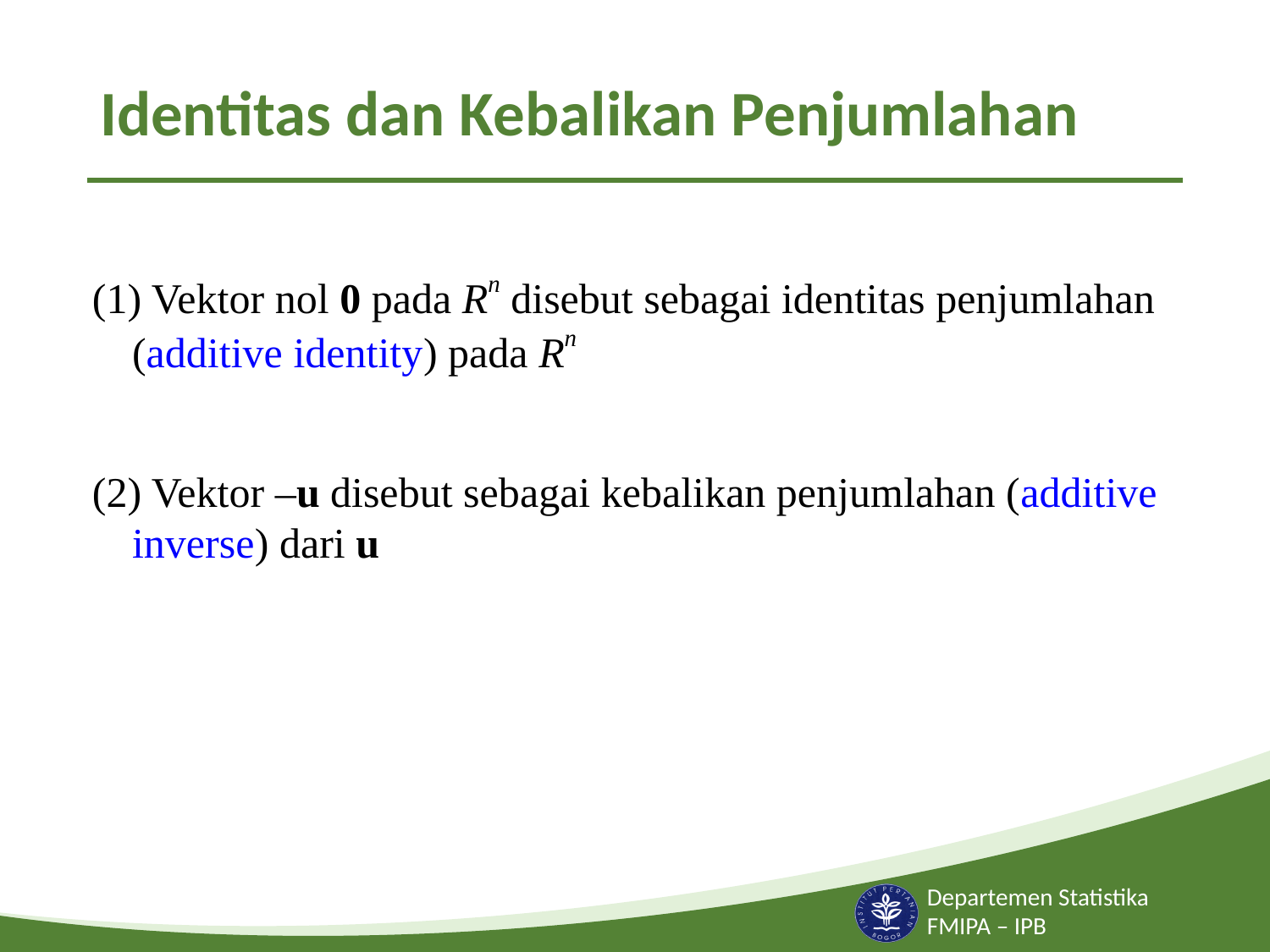

# Identitas dan Kebalikan Penjumlahan
(1) Vektor nol 0 pada Rn disebut sebagai identitas penjumlahan (additive identity) pada Rn
(2) Vektor –u disebut sebagai kebalikan penjumlahan (additive inverse) dari u